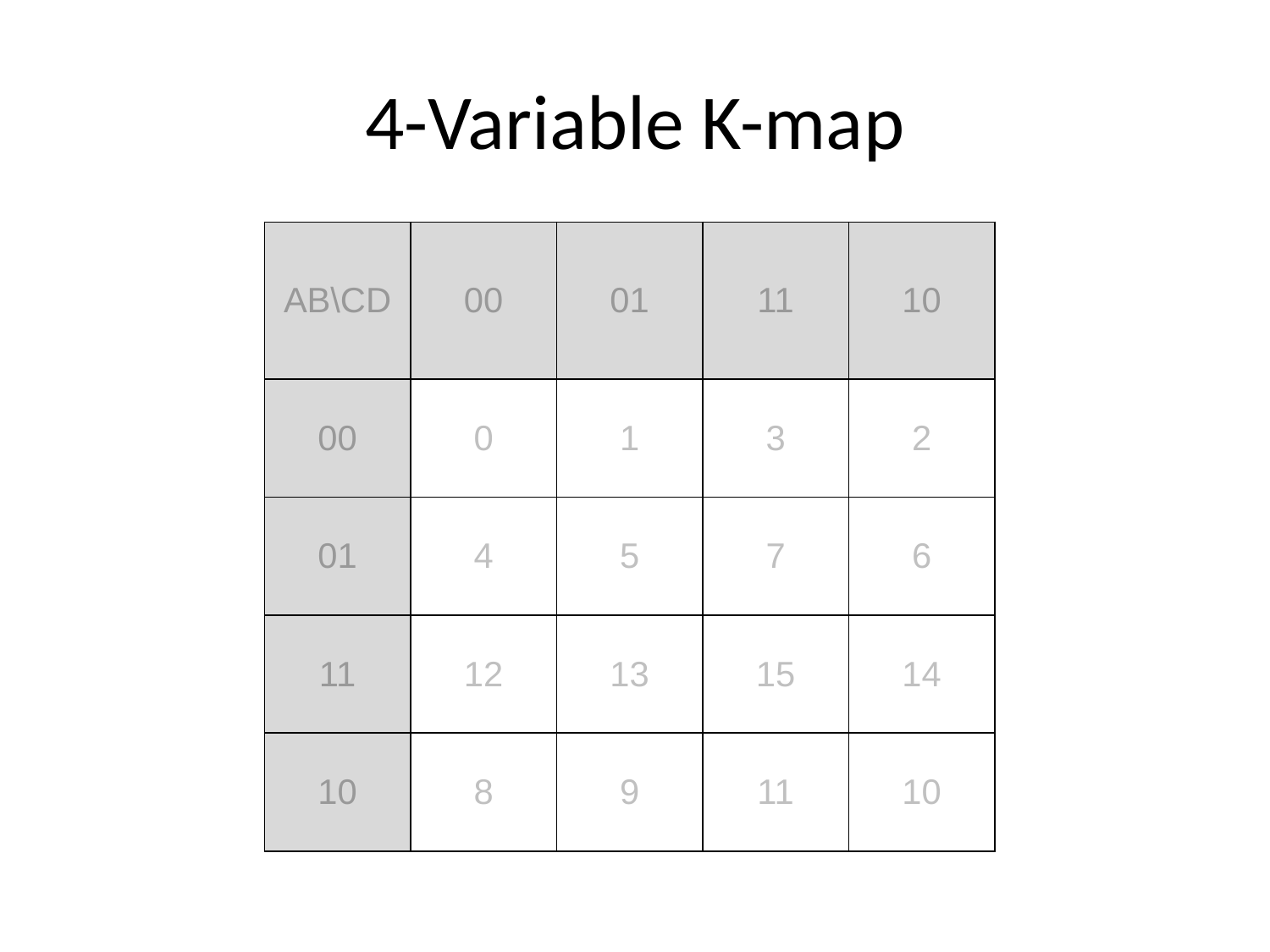

# 4-Variable K-map
| AB\CD | 00 | 01 | 11 | 10 |
| --- | --- | --- | --- | --- |
| 00 | 0 | 1 | 3 | 2 |
| 01 | 4 | 5 | 7 | 6 |
| 11 | 12 | 13 | 15 | 14 |
| 10 | 8 | 9 | 11 | 10 |